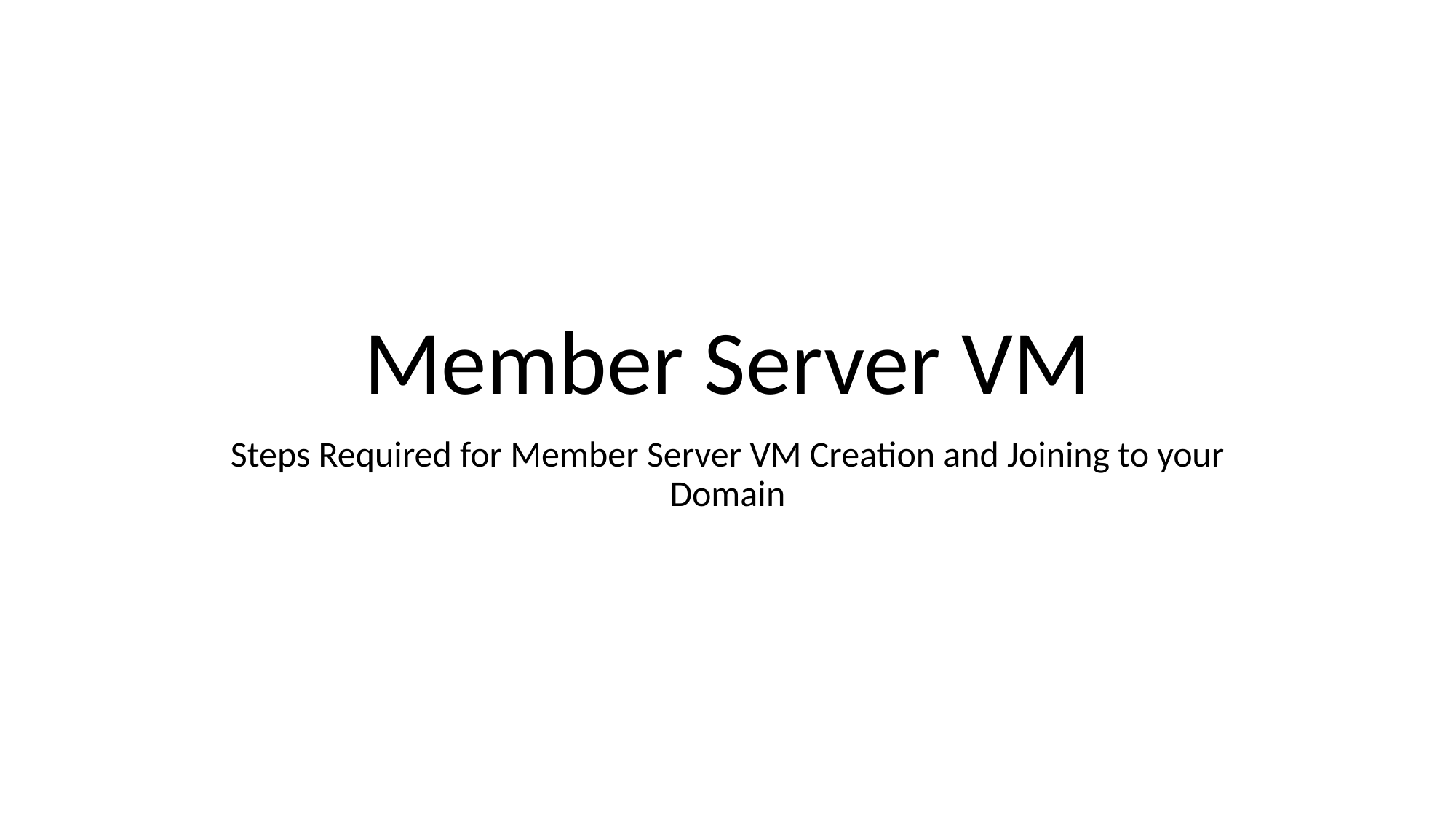

# Member Server VM
Steps Required for Member Server VM Creation and Joining to your Domain